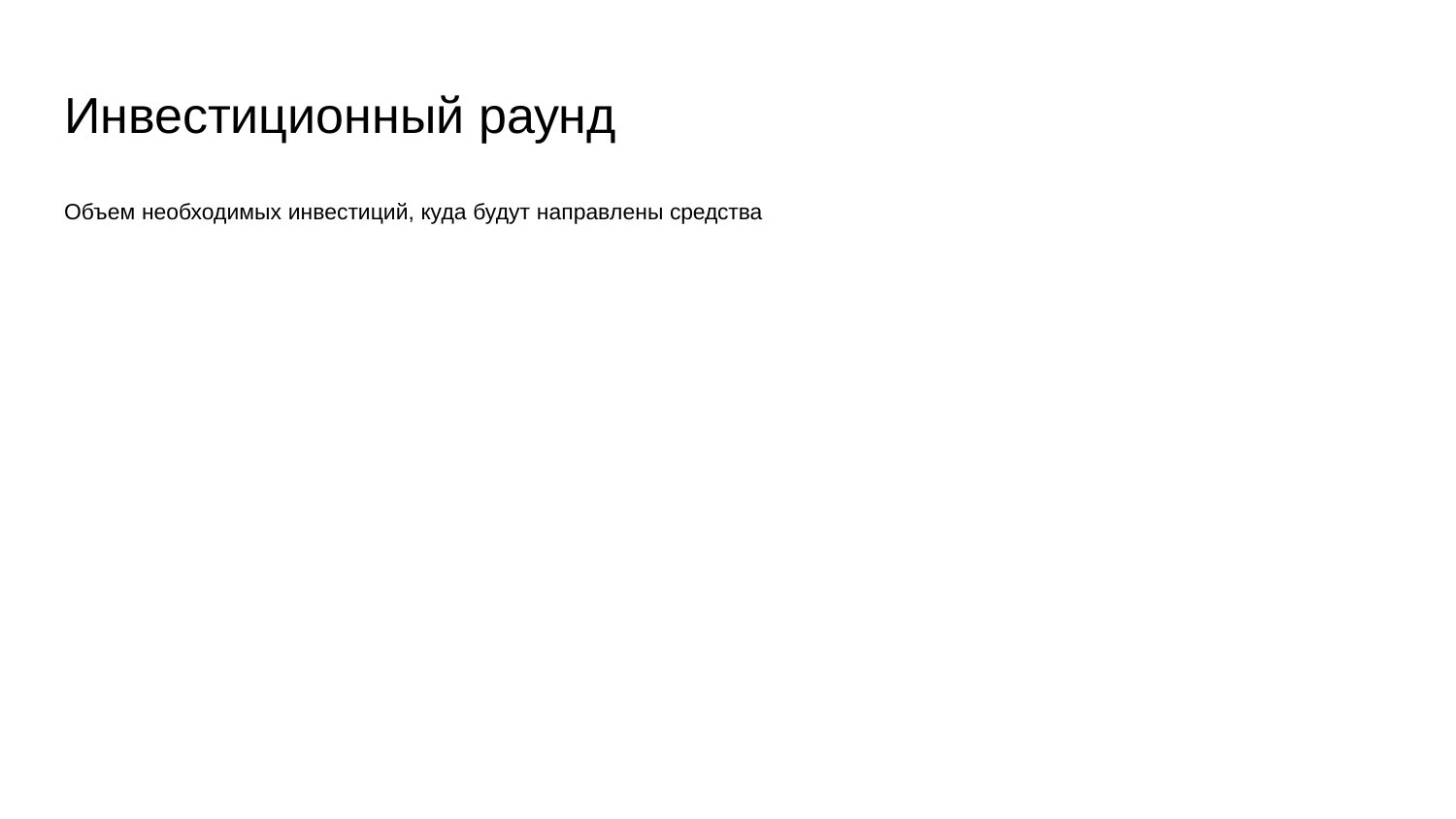

# Инвестиционный раунд
Объем необходимых инвестиций, куда будут направлены средства